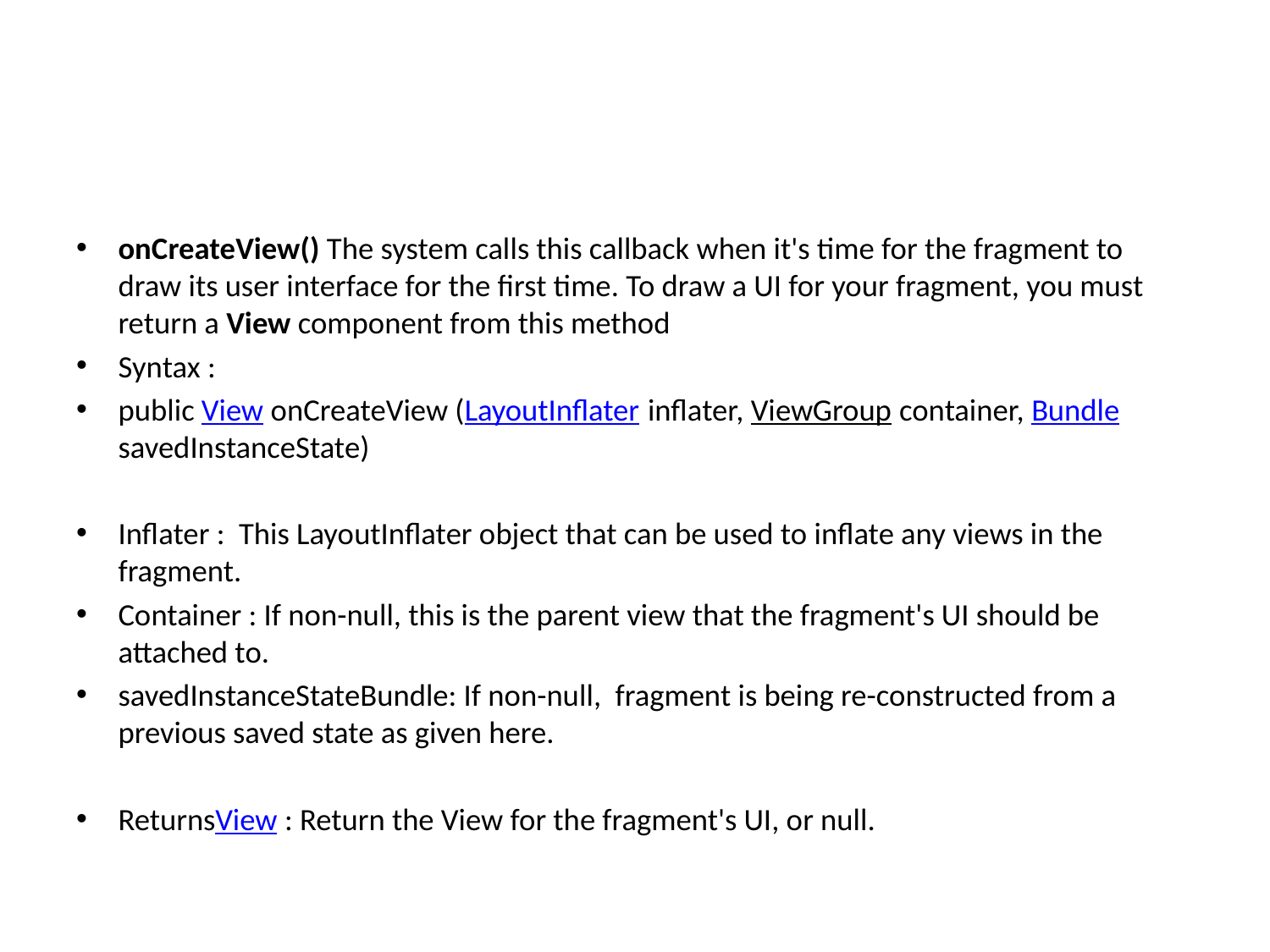

#
onCreateView() The system calls this callback when it's time for the fragment to draw its user interface for the first time. To draw a UI for your fragment, you must return a View component from this method
Syntax :
public View onCreateView (LayoutInflater inflater, ViewGroup container, Bundle savedInstanceState)

Inflater :  This LayoutInflater object that can be used to inflate any views in the fragment.
Container : If non-null, this is the parent view that the fragment's UI should be attached to.
savedInstanceStateBundle: If non-null,  fragment is being re-constructed from a previous saved state as given here.

ReturnsView : Return the View for the fragment's UI, or null.